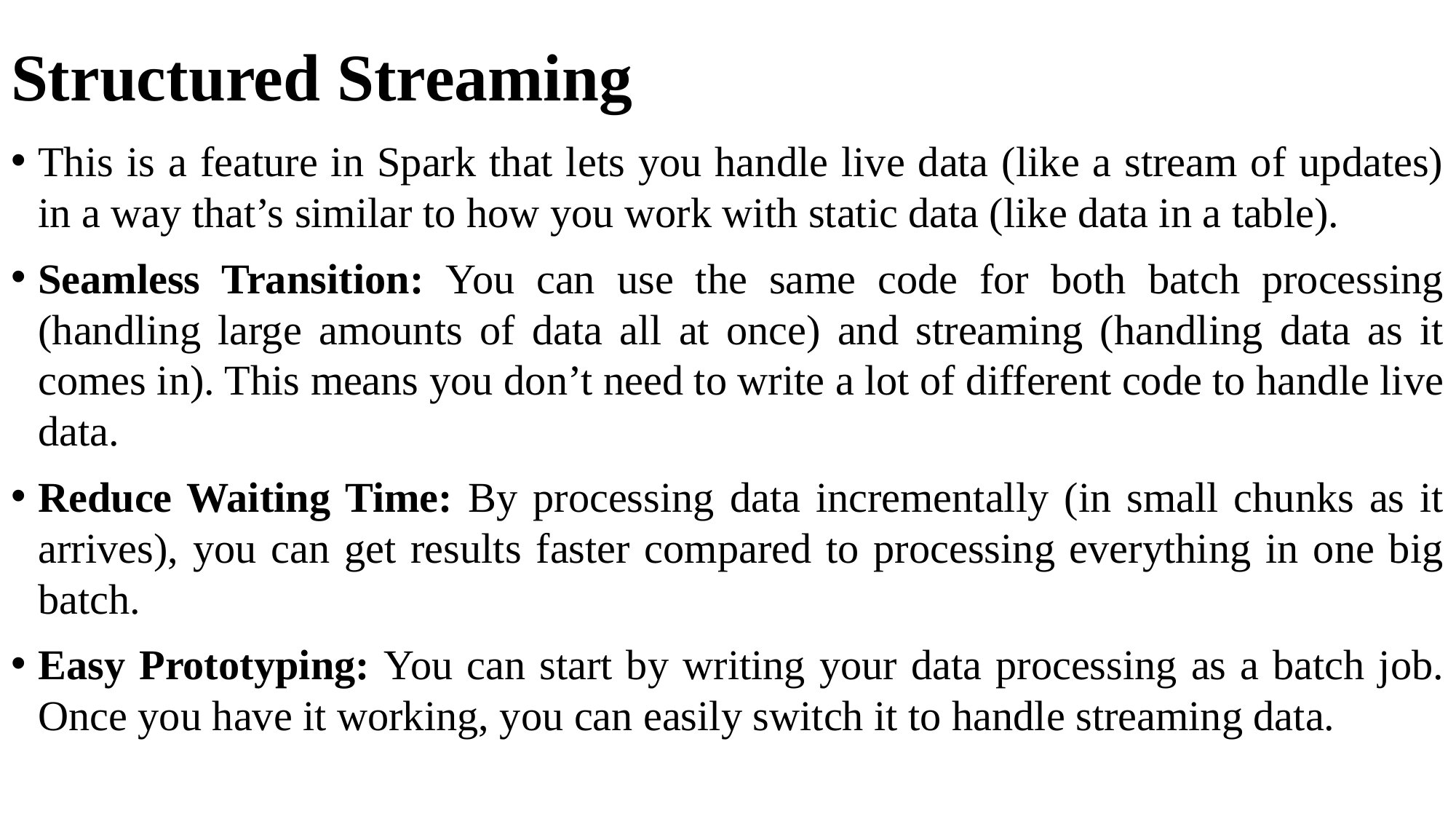

# Structured Streaming
This is a feature in Spark that lets you handle live data (like a stream of updates) in a way that’s similar to how you work with static data (like data in a table).
Seamless Transition: You can use the same code for both batch processing (handling large amounts of data all at once) and streaming (handling data as it comes in). This means you don’t need to write a lot of different code to handle live data.
Reduce Waiting Time: By processing data incrementally (in small chunks as it arrives), you can get results faster compared to processing everything in one big batch.
Easy Prototyping: You can start by writing your data processing as a batch job. Once you have it working, you can easily switch it to handle streaming data.